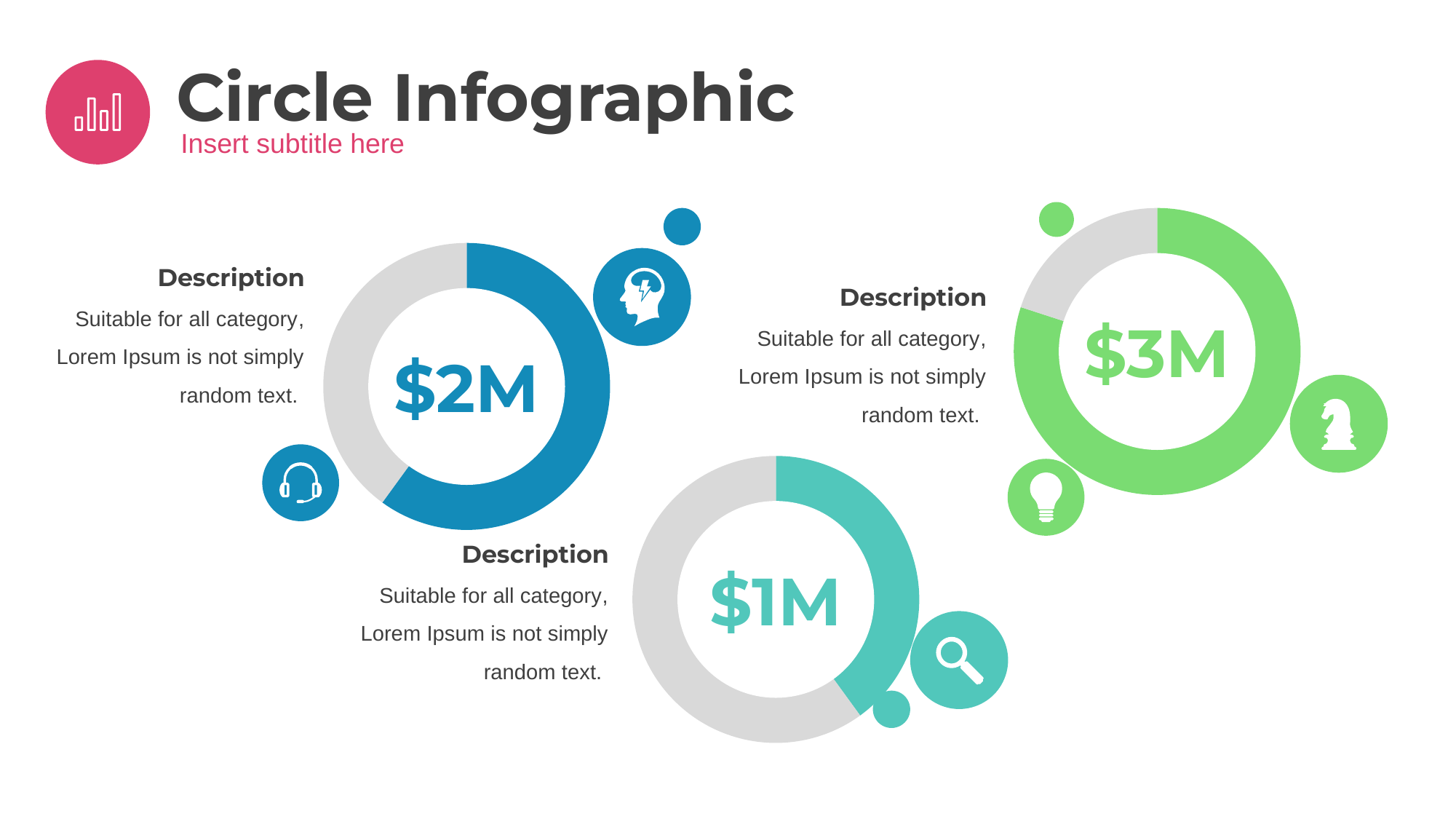

# Circle Infographic

Insert subtitle here

### Chart

| Category | Sales |
|---|---|
| 1st Qtr | 8.0 |
| 2nd Qtr | 2.0 |

### Chart

| Category | Sales |
|---|---|
| 1st Qtr | 6.0 |
| 2nd Qtr | 4.0 |

Description

Description
Suitable for all category, Lorem Ipsum is not simply random text.
$3M
Suitable for all category, Lorem Ipsum is not simply random text.
$2M

### Chart

| Category | Sales |
|---|---|
| 1st Qtr | 4.0 |
| 2nd Qtr | 6.0 |

Description
$1M
Suitable for all category, Lorem Ipsum is not simply random text.